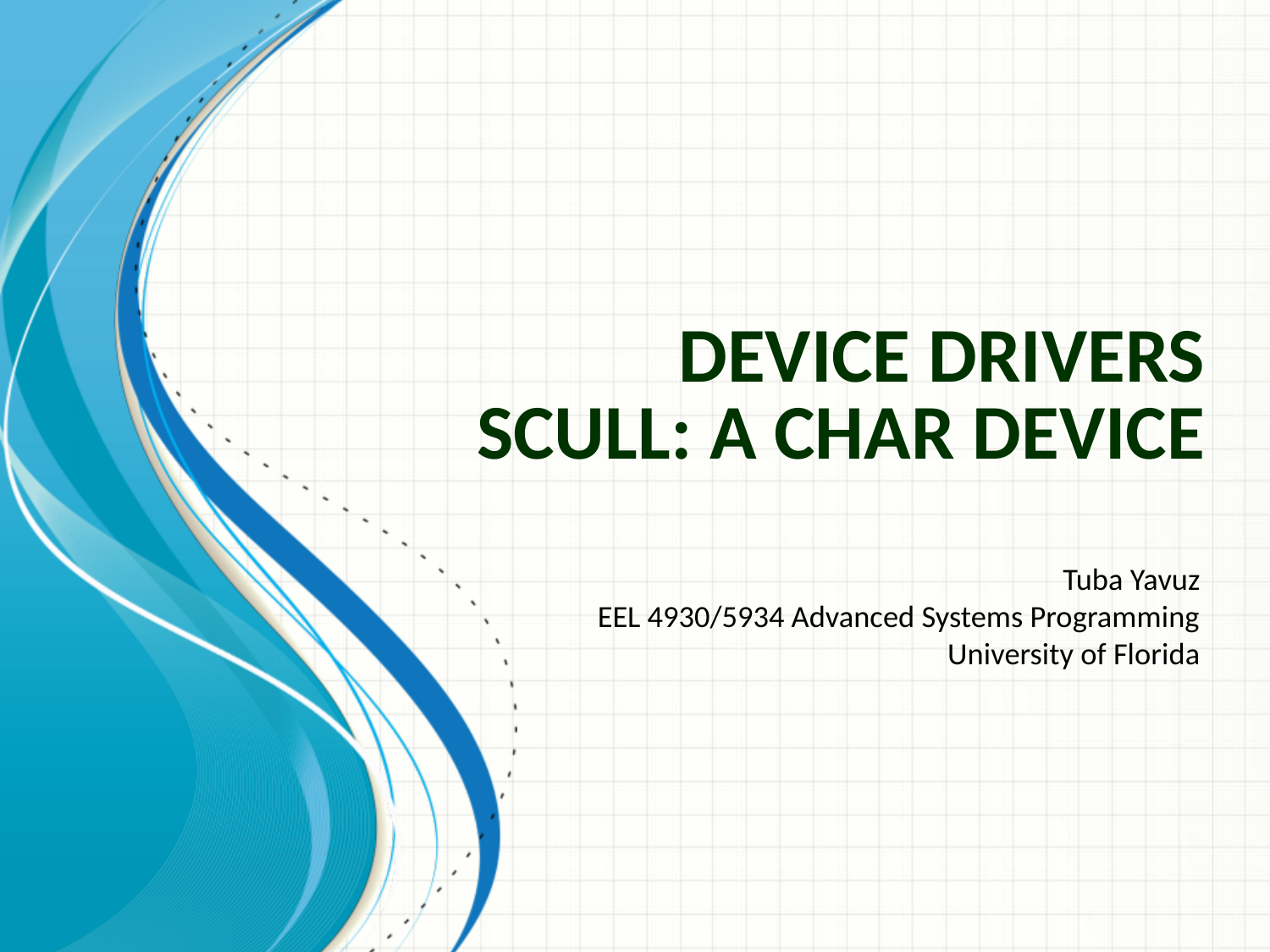

# DEVICE DRIVERS Scull: a char device
Tuba Yavuz
EEL 4930/5934 Advanced Systems Programming
University of Florida